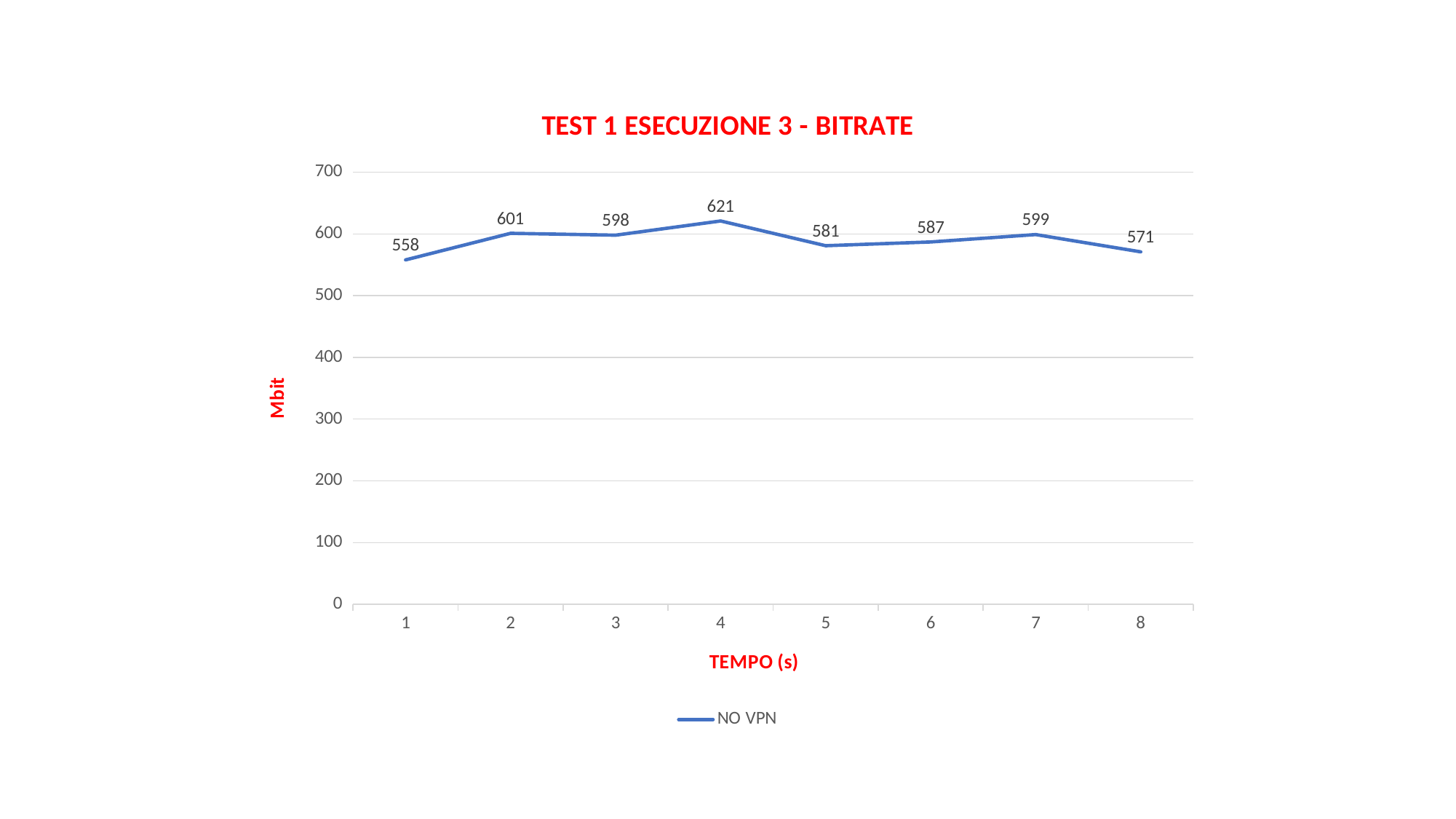

### Chart: TEST 1 ESECUZIONE 3 - BITRATE

| Category | NO VPN |
|---|---|
| 1 | 558.0 |
| 2 | 601.0 |
| 3 | 598.0 |
| 4 | 621.0 |
| 5 | 581.0 |
| 6 | 587.0 |
| 7 | 599.0 |
| 8 | 571.0 |